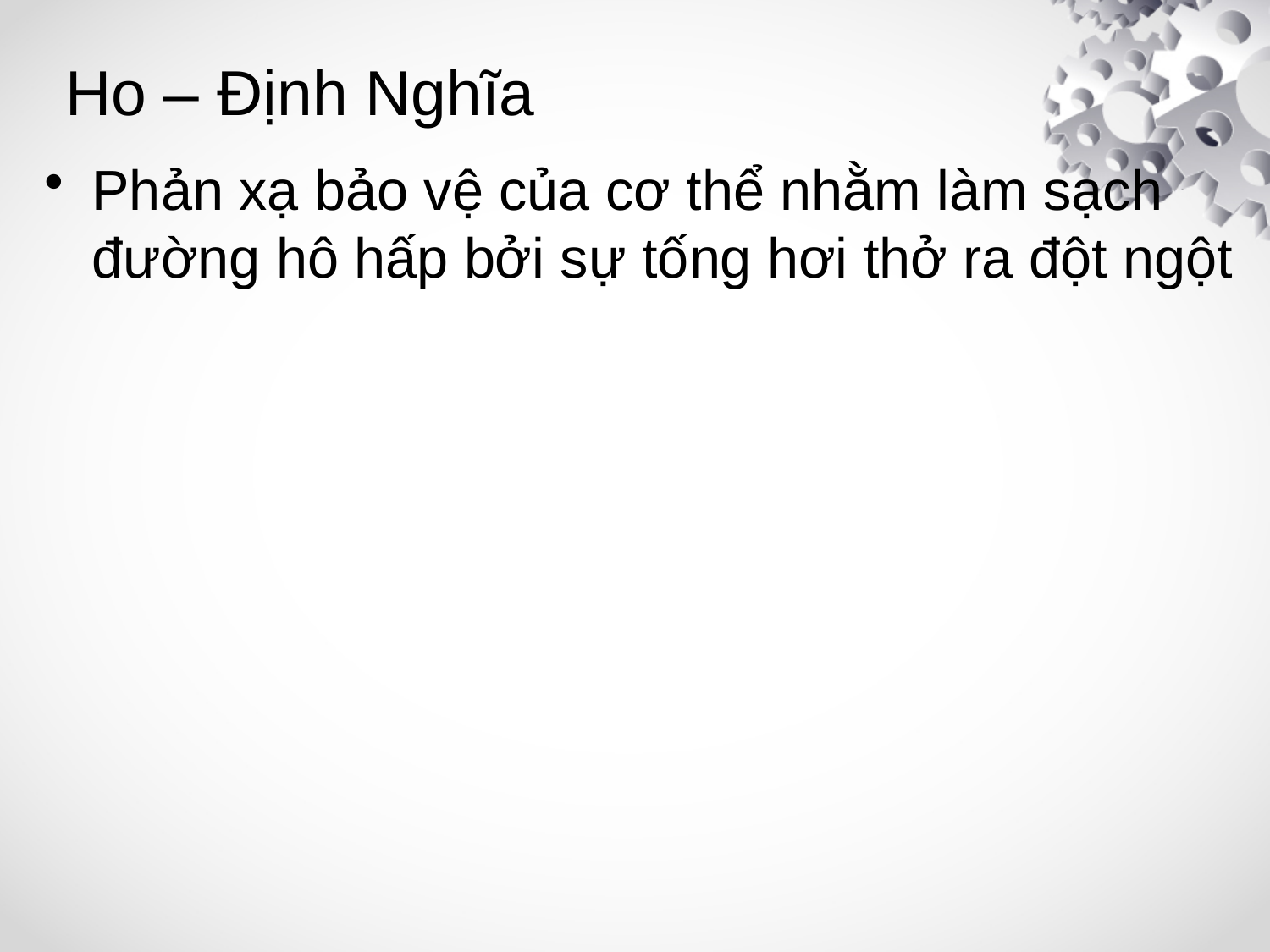

# Ho – Định Nghĩa
Phản xạ bảo vệ của cơ thể nhằm làm sạch đường hô hấp bởi sự tống hơi thở ra đột ngột